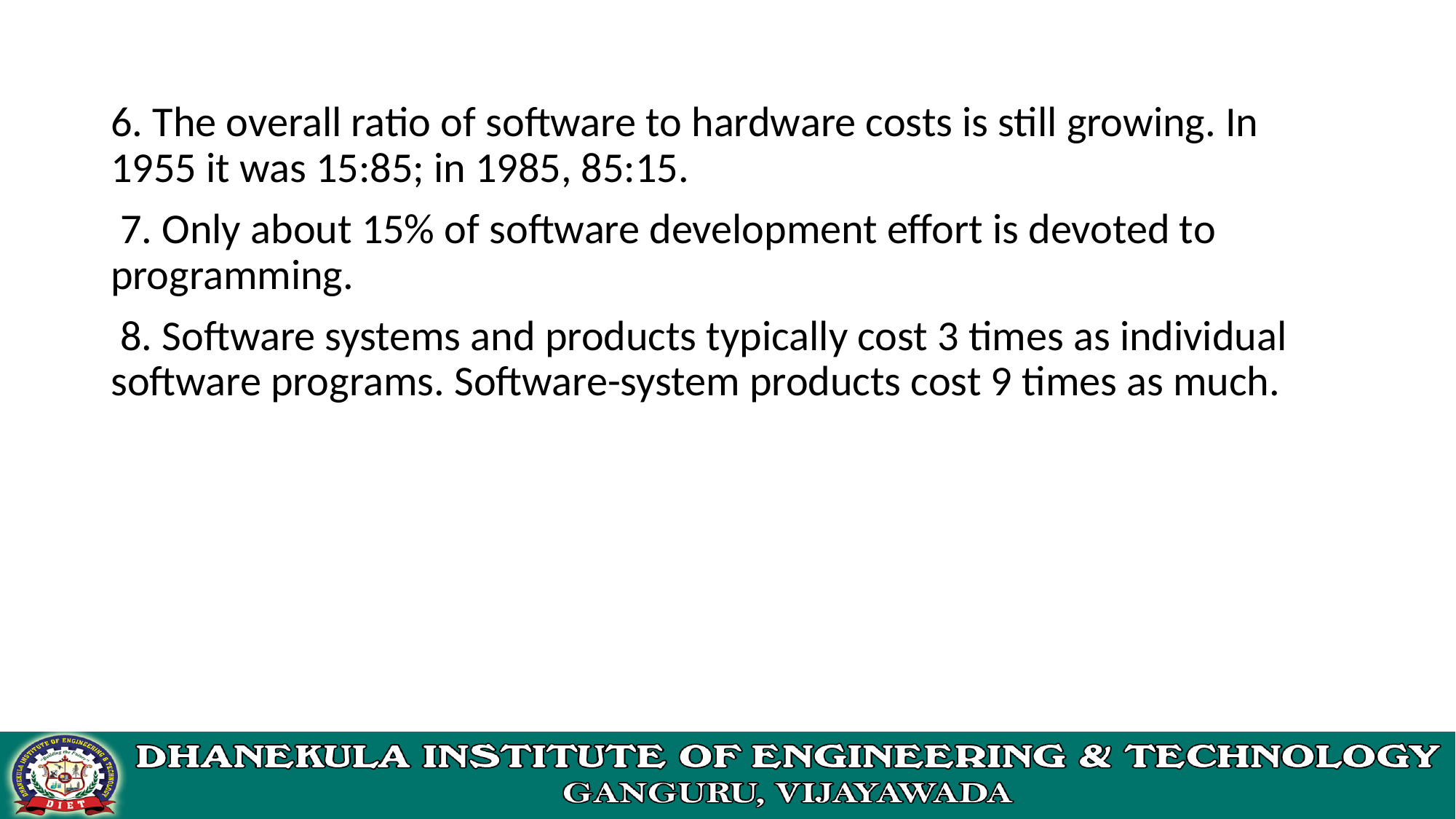

6. The overall ratio of software to hardware costs is still growing. In 1955 it was 15:85; in 1985, 85:15.
 7. Only about 15% of software development effort is devoted to programming.
 8. Software systems and products typically cost 3 times as individual software programs. Software-system products cost 9 times as much.